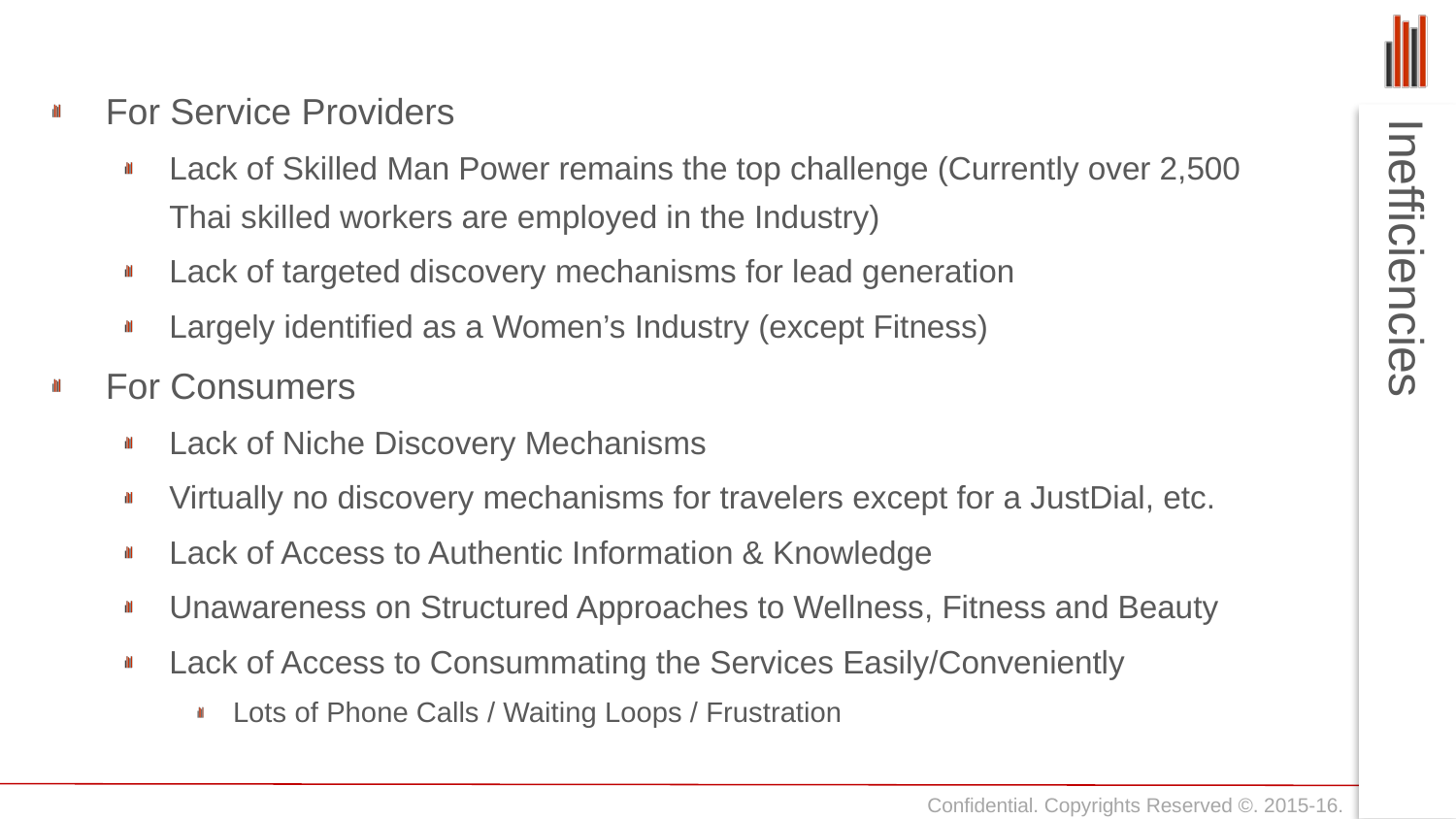

For Service Providers
Lack of Skilled Man Power remains the top challenge (Currently over 2,500 Thai skilled workers are employed in the Industry)
Lack of targeted discovery mechanisms for lead generation
Largely identified as a Women’s Industry (except Fitness)
For Consumers
Lack of Niche Discovery Mechanisms
Virtually no discovery mechanisms for travelers except for a JustDial, etc.
Lack of Access to Authentic Information & Knowledge
Unawareness on Structured Approaches to Wellness, Fitness and Beauty
Lack of Access to Consummating the Services Easily/Conveniently
Lots of Phone Calls / Waiting Loops / Frustration
# Inefficiencies